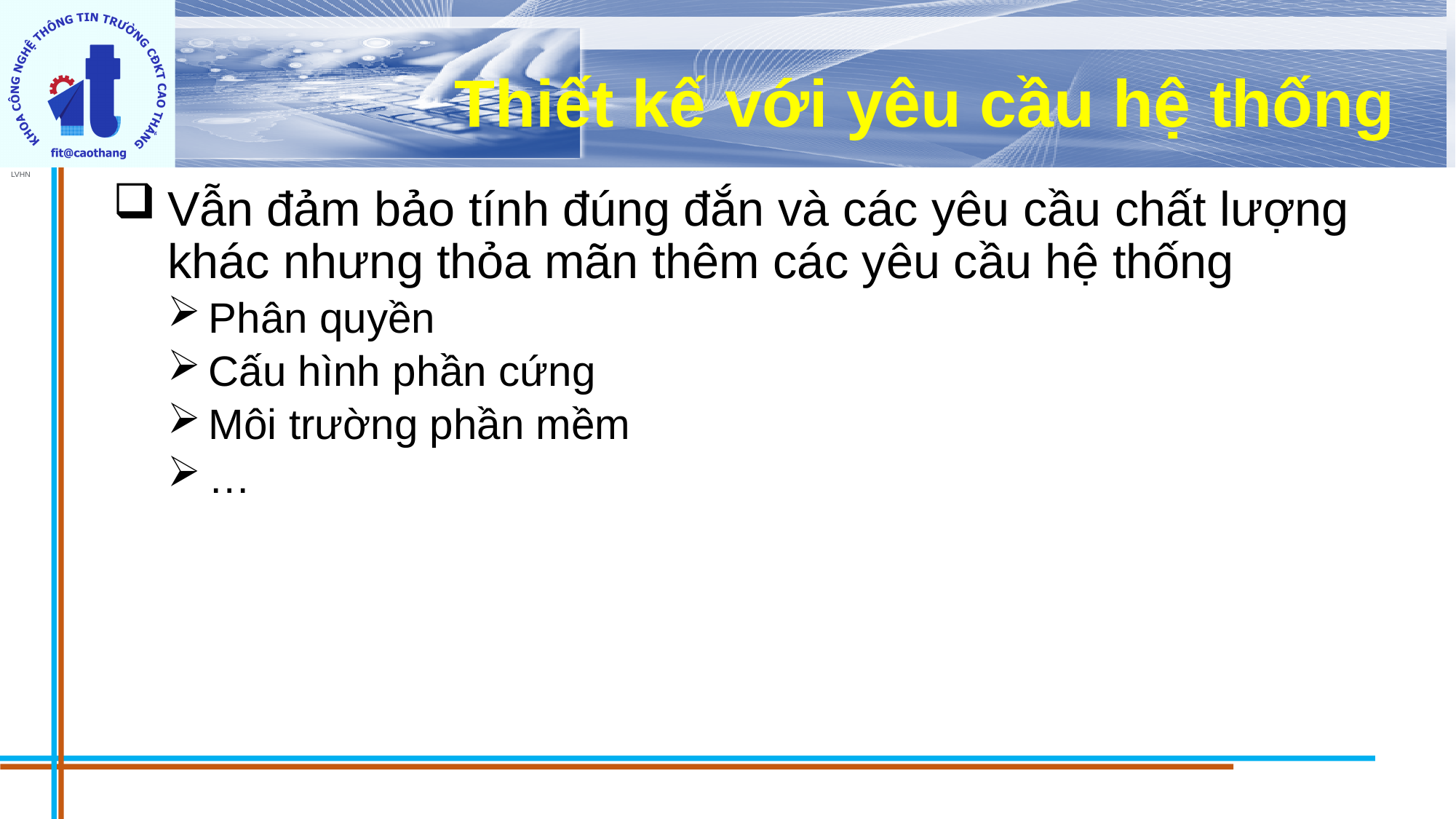

# Thiết kế với yêu cầu hệ thống
Vẫn đảm bảo tính đúng đắn và các yêu cầu chất lượng khác nhưng thỏa mãn thêm các yêu cầu hệ thống
Phân quyền
Cấu hình phần cứng
Môi trường phần mềm
…